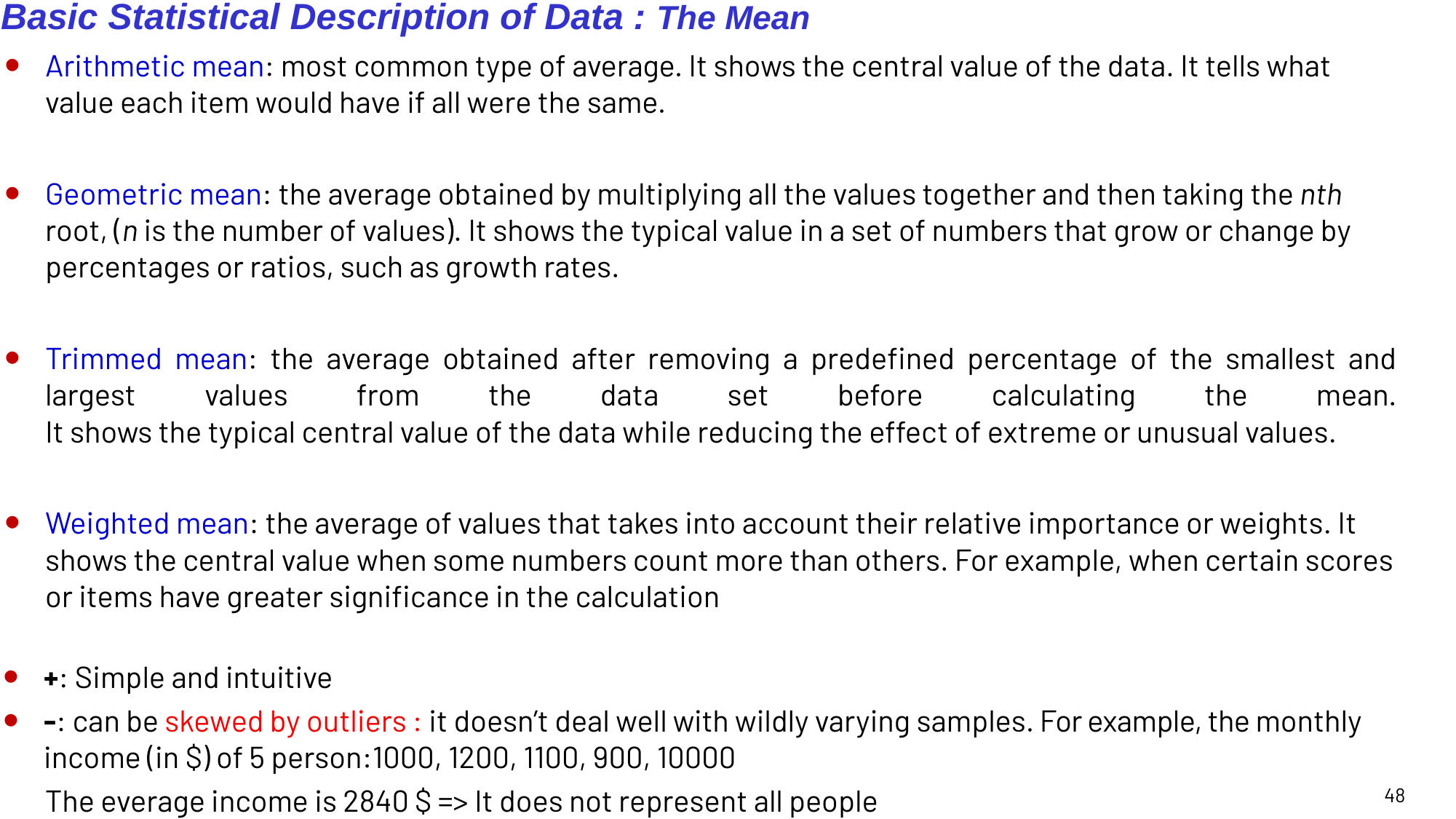

Basic Statistical Description of Data : The Mean
Arithmetic mean: most common type of average. It shows the central value of the data. It tells what value each item would have if all were the same.

Geometric mean: the average obtained by multiplying all the values together and then taking the nth root, (n is the number of values). It shows the typical value in a set of numbers that grow or change by percentages or ratios, such as growth rates.

Trimmed mean: the average obtained after removing a predefined percentage of the smallest and largest values from the data set before calculating the mean.
It shows the typical central value of the data while reducing the effect of extreme or unusual values.

Weighted mean: the average of values that takes into account their relative importance or weights. It shows the central value when some numbers count more than others. For example, when certain scores or items have greater significance in the calculation

+: Simple and intuitive
-: can be skewed by outliers : it doesn’t deal well with wildly varying samples. For example, the monthly income (in $) of 5 person:1000, 1200, 1100, 900, 10000
       The everage income is 2840 $ => It does not represent all people
48